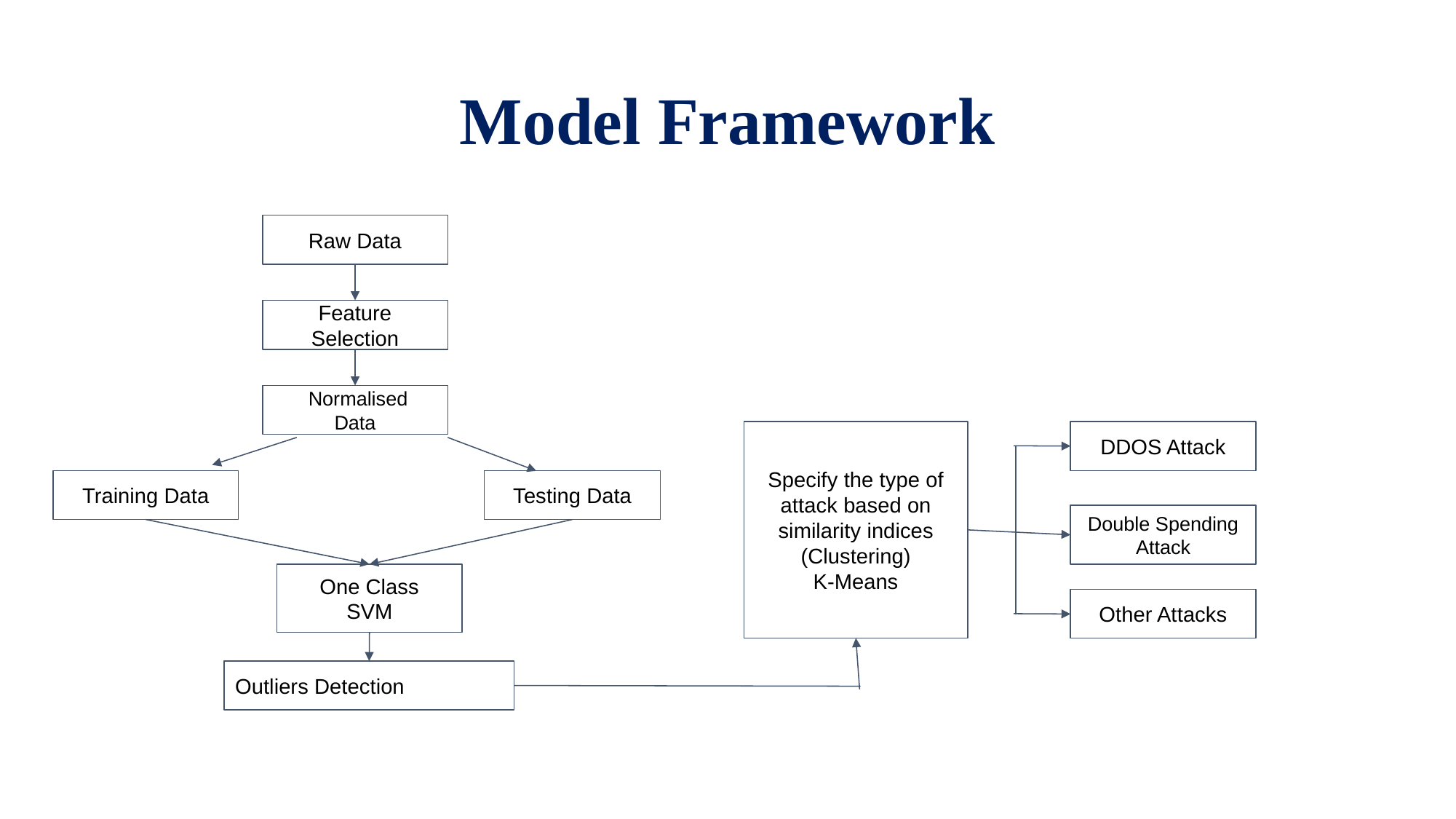

# Model Framework
Raw Data
Feature Selection
 Normalised
Data
Specify the type of attack based on similarity indices
(Clustering)
K-Means
DDOS Attack
Training Data
Testing Data
Double Spending Attack
One Class
SVM
Other Attacks
Outliers Detection